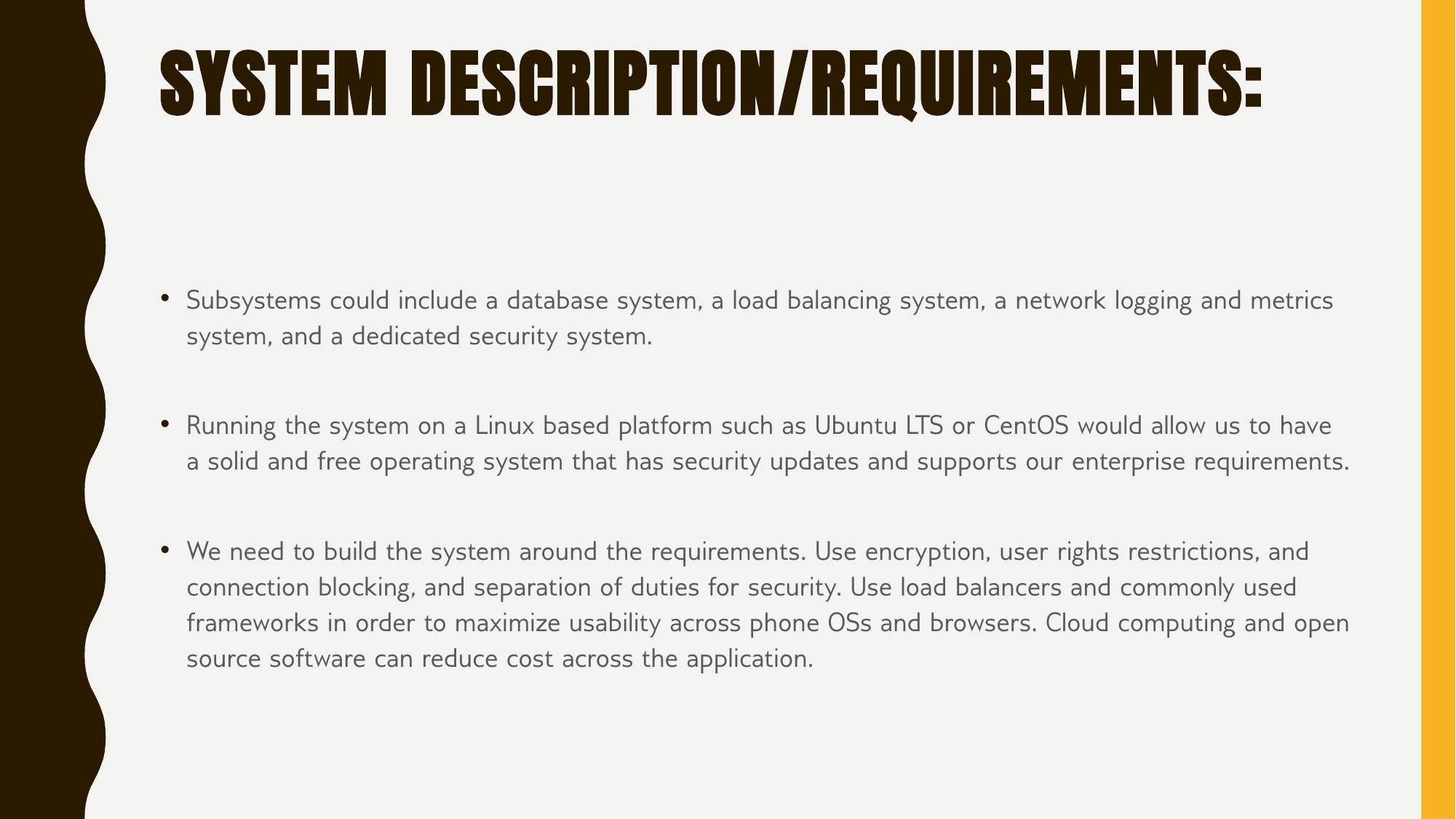

# System Description/Requirements:
Subsystems could include a database system, a load balancing system, a network logging and metrics system, and a dedicated security system.

Running the system on a Linux based platform such as Ubuntu LTS or CentOS would allow us to have a solid and free operating system that has security updates and supports our enterprise requirements.

We need to build the system around the requirements. Use encryption, user rights restrictions, and connection blocking, and separation of duties for security. Use load balancers and commonly used frameworks in order to maximize usability across phone OSs and browsers. Cloud computing and open source software can reduce cost across the application.